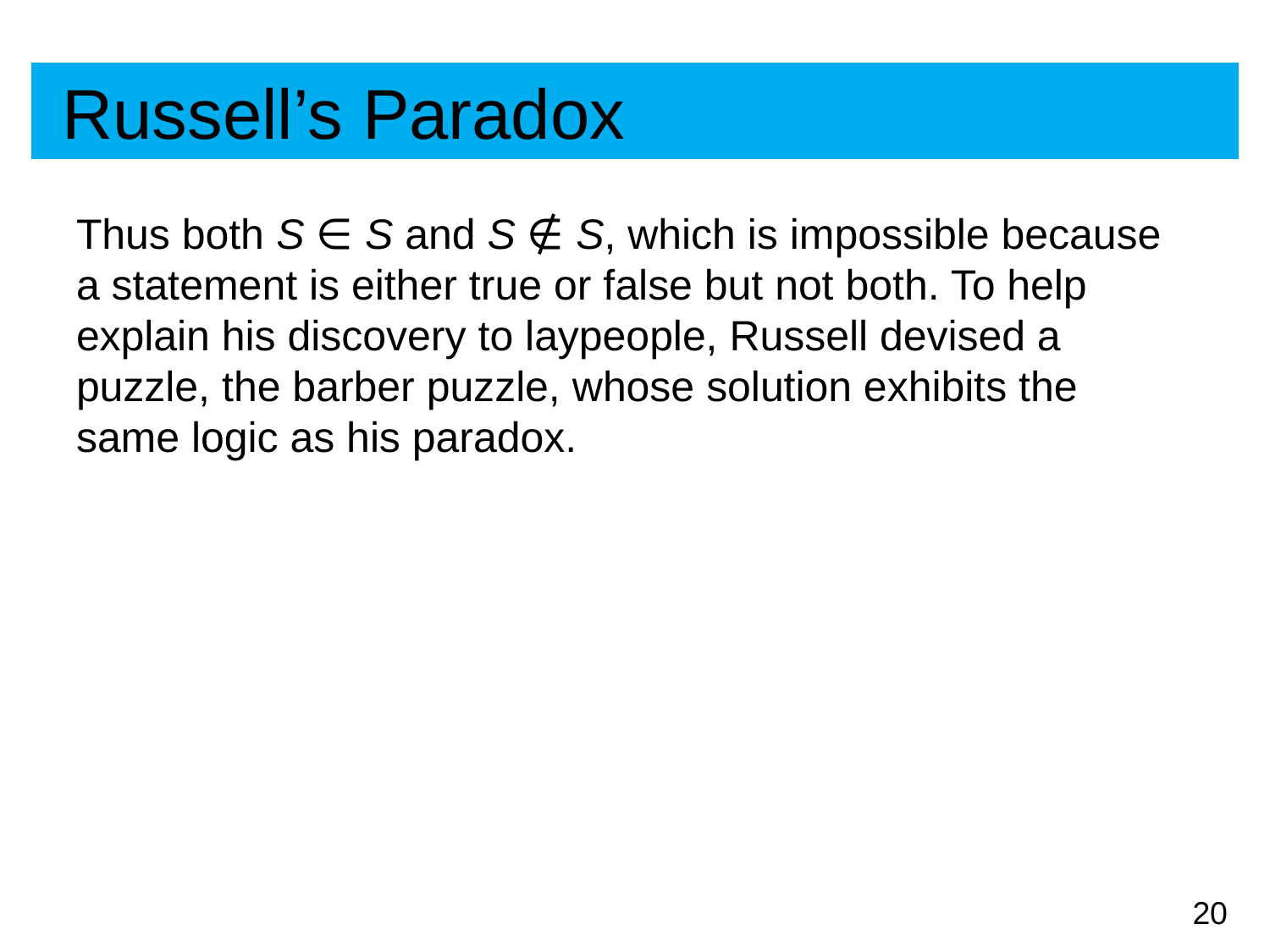

# Russell’s Paradox
Thus both S ∈ S and S ∉ S, which is impossible because a statement is either true or false but not both. To help explain his discovery to laypeople, Russell devised a puzzle, the barber puzzle, whose solution exhibits the same logic as his paradox.